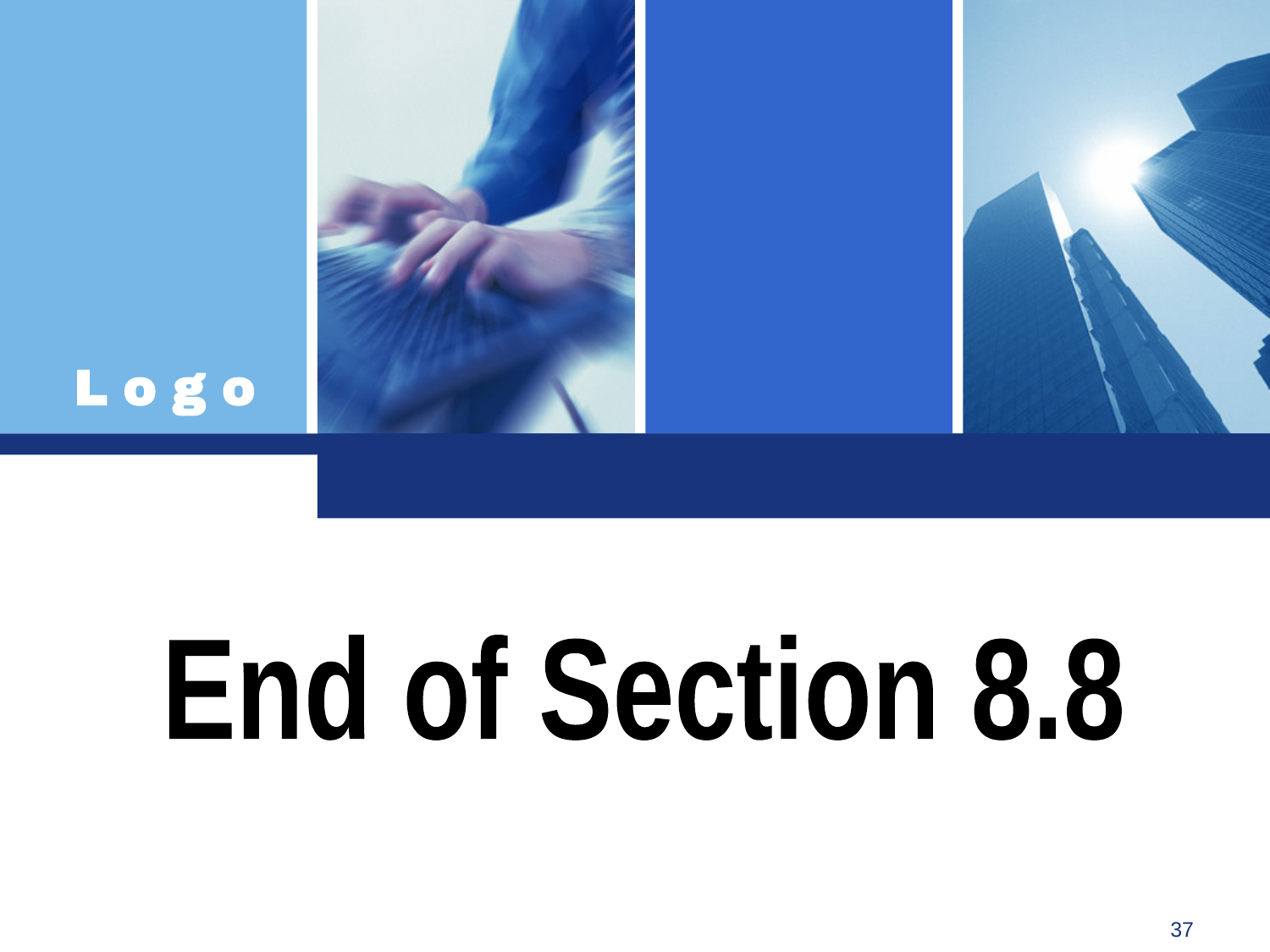

End of Section 8.8
Click to edit company slogan .
37
37